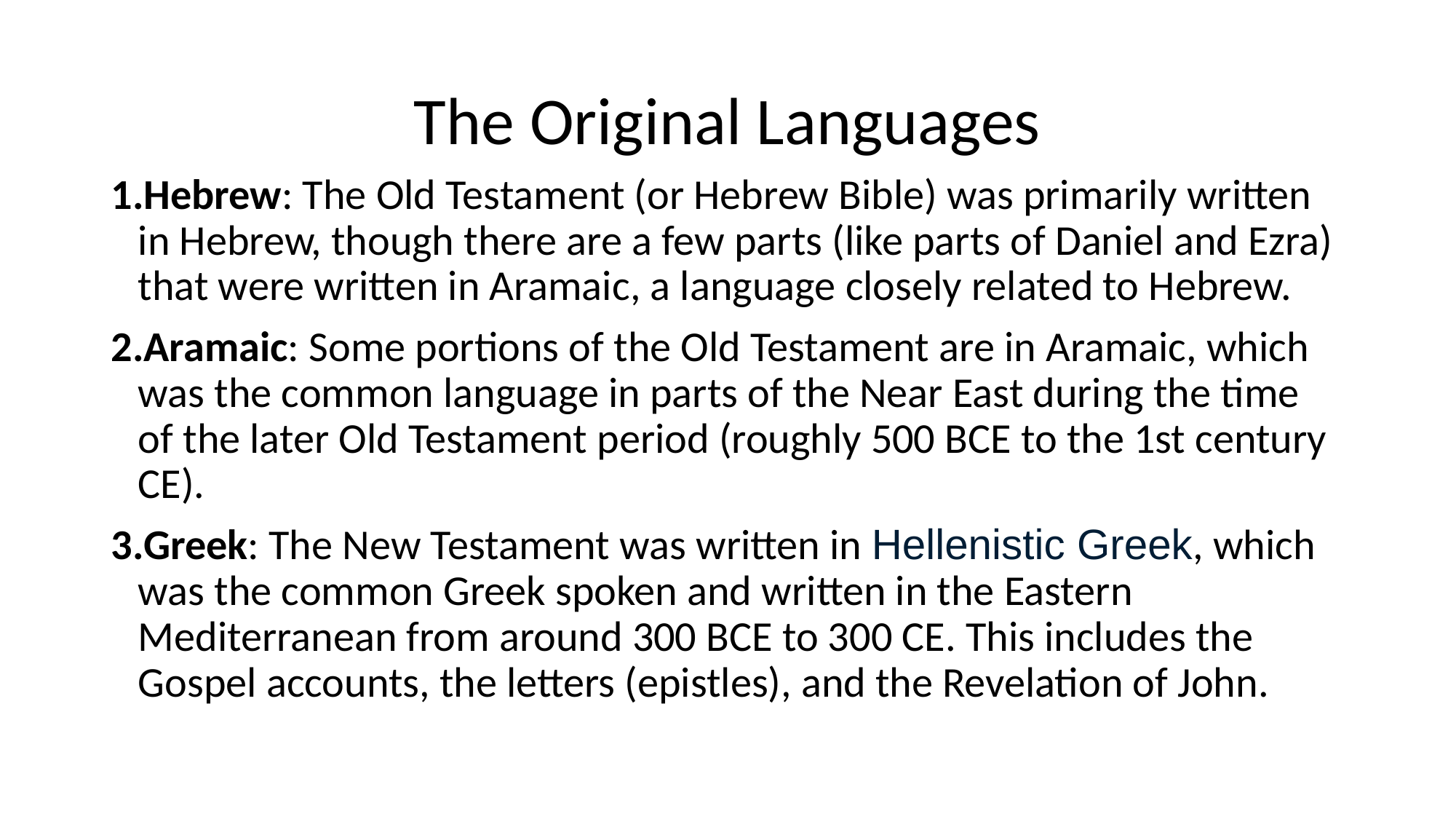

# The Original Languages
Hebrew: The Old Testament (or Hebrew Bible) was primarily written in Hebrew, though there are a few parts (like parts of Daniel and Ezra) that were written in Aramaic, a language closely related to Hebrew.
Aramaic: Some portions of the Old Testament are in Aramaic, which was the common language in parts of the Near East during the time of the later Old Testament period (roughly 500 BCE to the 1st century CE).
Greek: The New Testament was written in Hellenistic Greek, which was the common Greek spoken and written in the Eastern Mediterranean from around 300 BCE to 300 CE. This includes the Gospel accounts, the letters (epistles), and the Revelation of John.